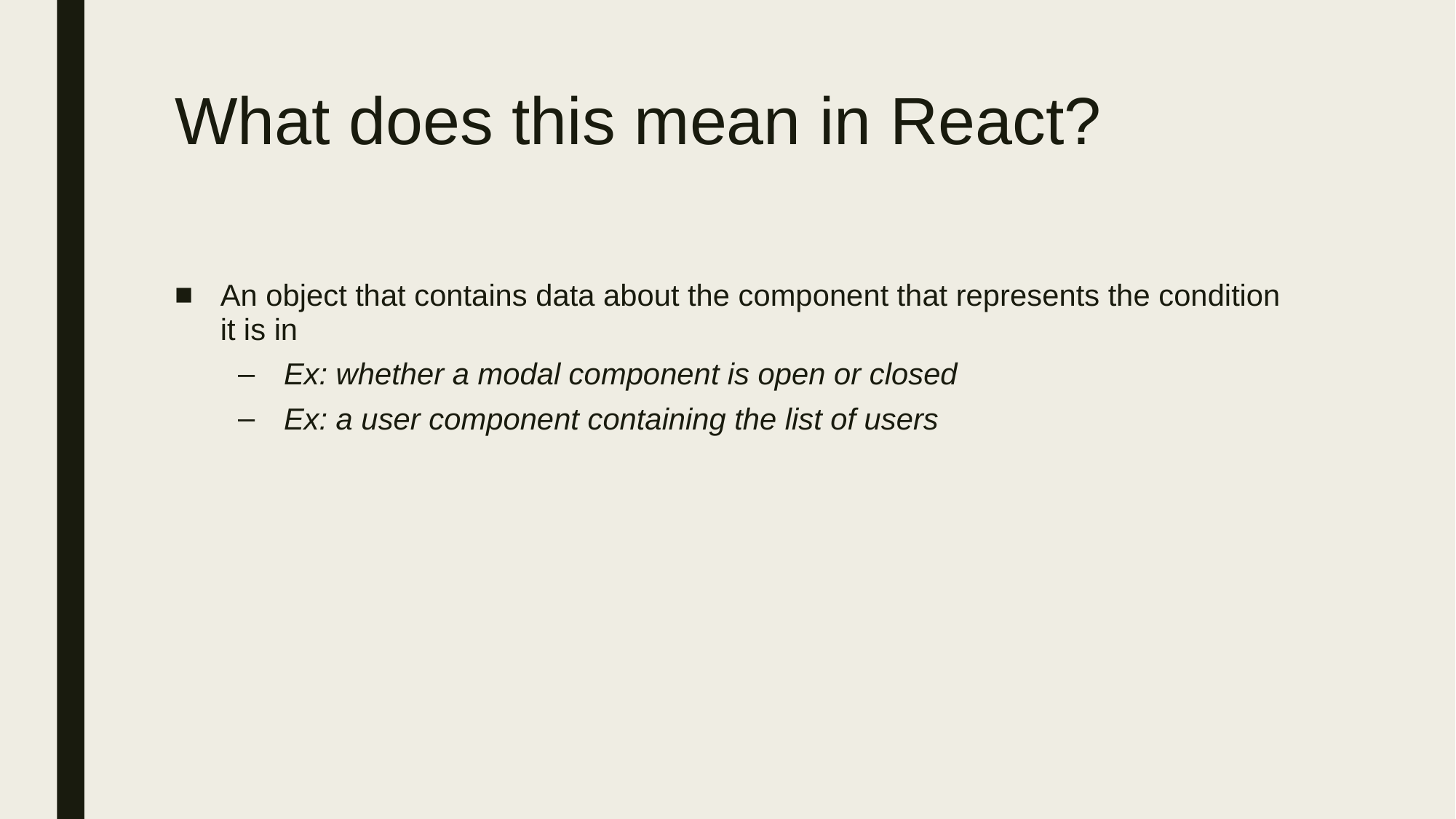

# What does this mean in React?
An object that contains data about the component that represents the condition it is in
Ex: whether a modal component is open or closed
Ex: a user component containing the list of users